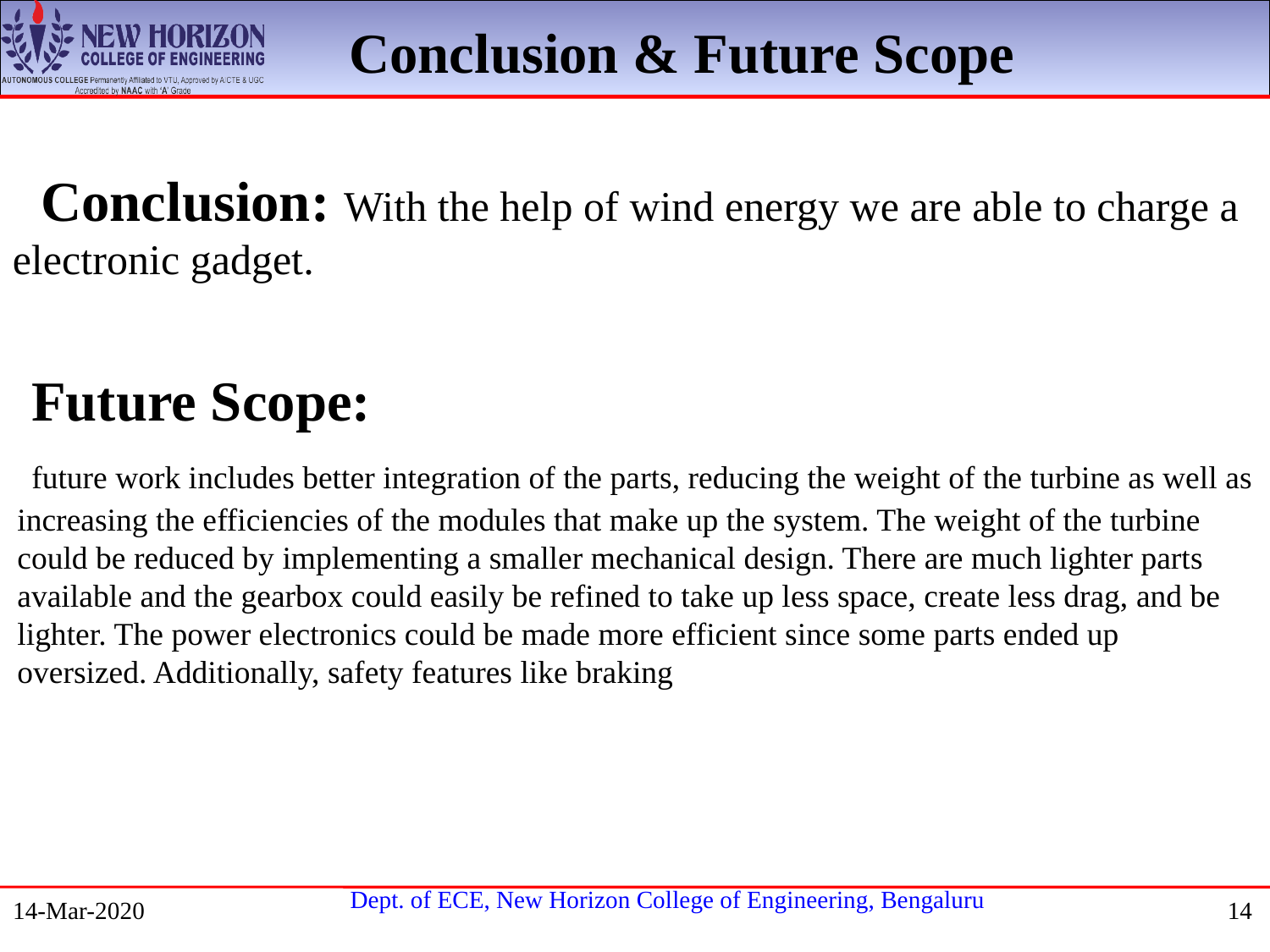

Conclusion & Future Scope
  Conclusion: With the help of wind energy we are able to charge a electronic gadget.
 Future Scope:
 future work includes better integration of the parts, reducing the weight of the turbine as well as increasing the efficiencies of the modules that make up the system. The weight of the turbine could be reduced by implementing a smaller mechanical design. There are much lighter parts available and the gearbox could easily be refined to take up less space, create less drag, and be lighter. The power electronics could be made more efficient since some parts ended up oversized. Additionally, safety features like braking
14-Mar-2020

14